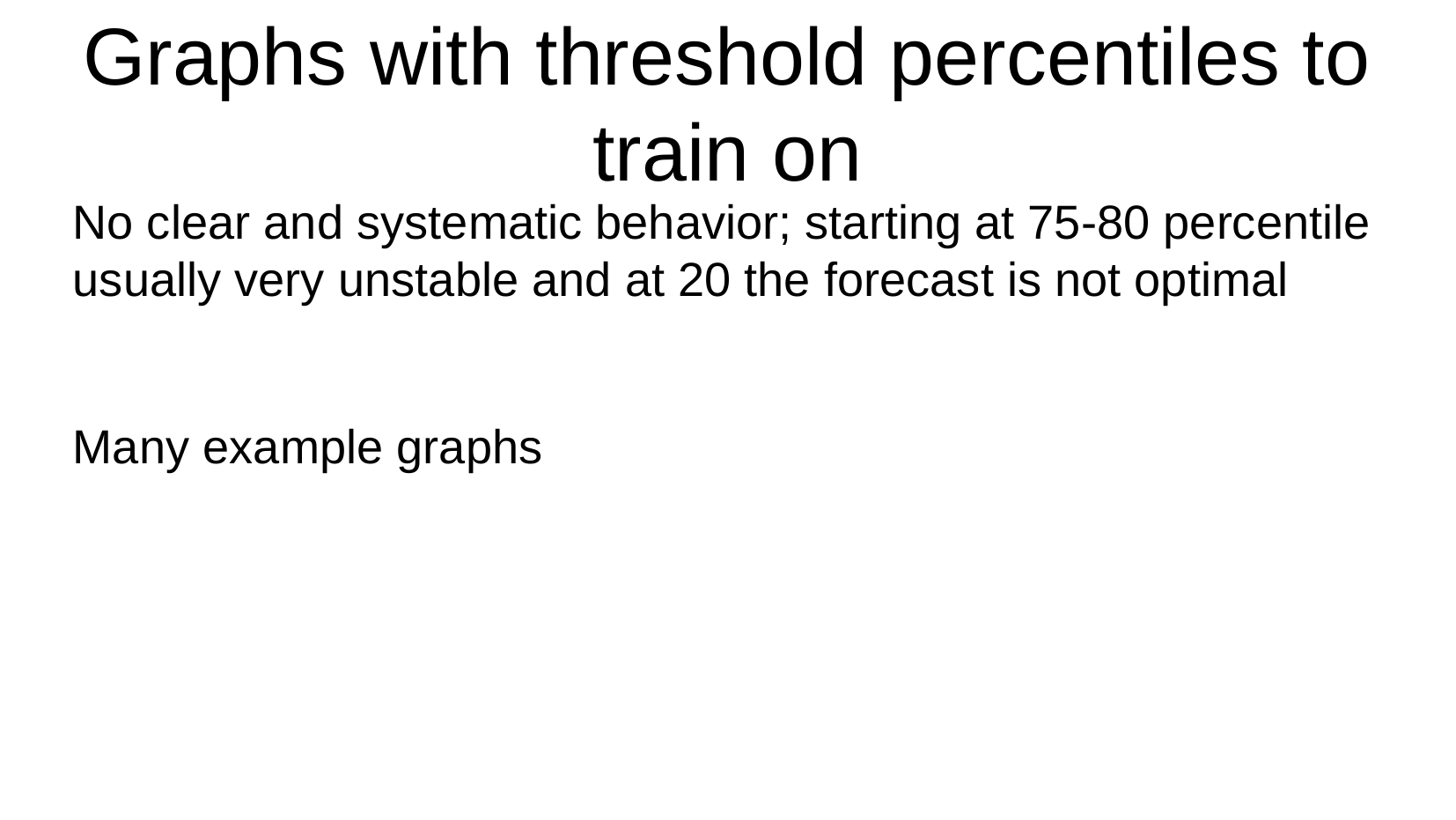

Graphs with threshold percentiles to train on
No clear and systematic behavior; starting at 75-80 percentile usually very unstable and at 20 the forecast is not optimal

Many example graphs